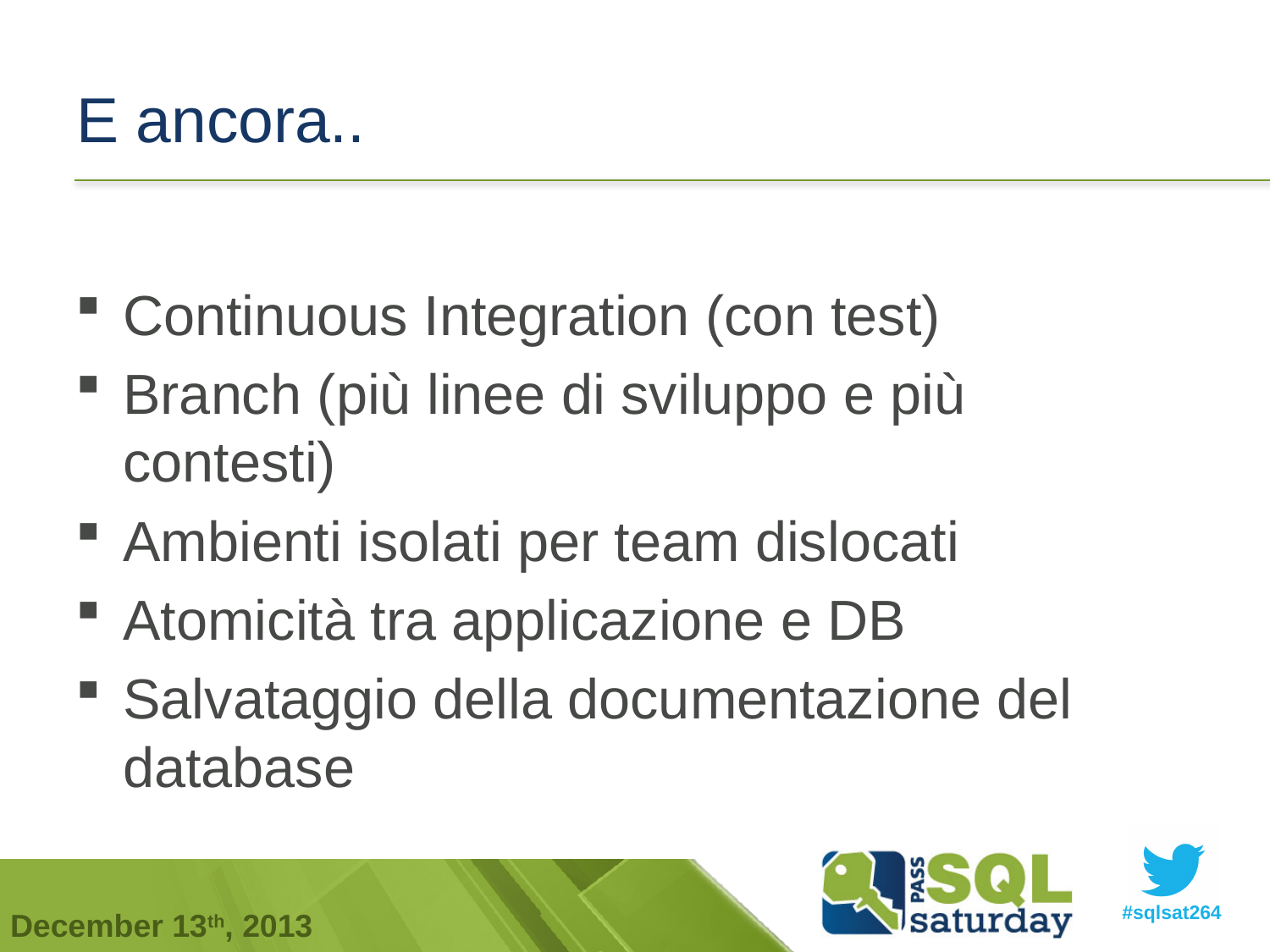

# E ancora..

Continuous Integration (con test)
Branch (più linee di sviluppo e più contesti)
Ambienti isolati per team dislocati
Atomicità tra applicazione e DB
Salvataggio della documentazione del database